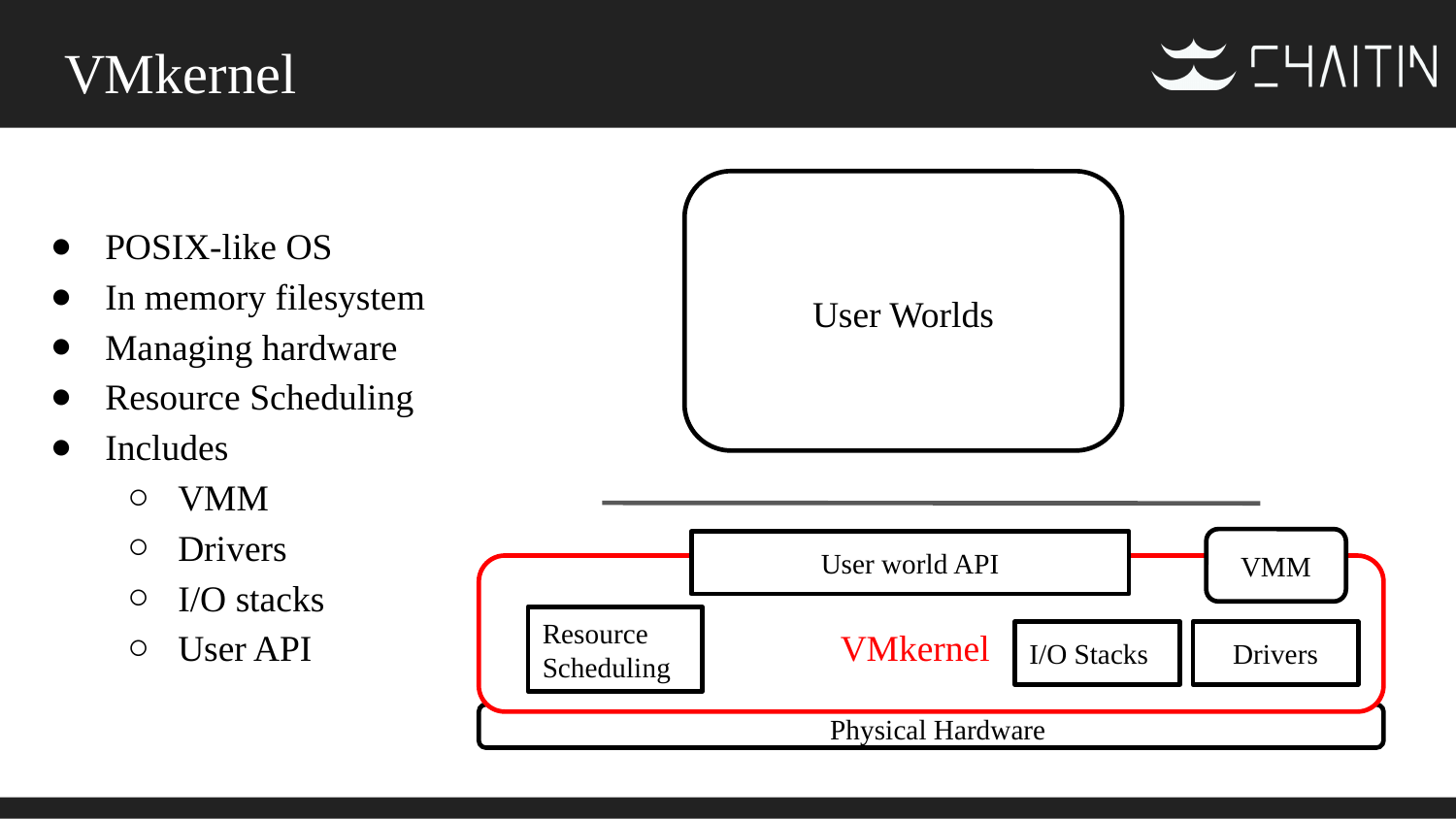

# VMkernel

POSIX-like OS
In memory filesystem
Managing hardware
Resource Scheduling
Includes
VMM
Drivers
I/O stacks
User API
User Worlds
VMM
User world API

Resource Scheduling
VMkernel
I/O Stacks
Drivers
Physical Hardware

13